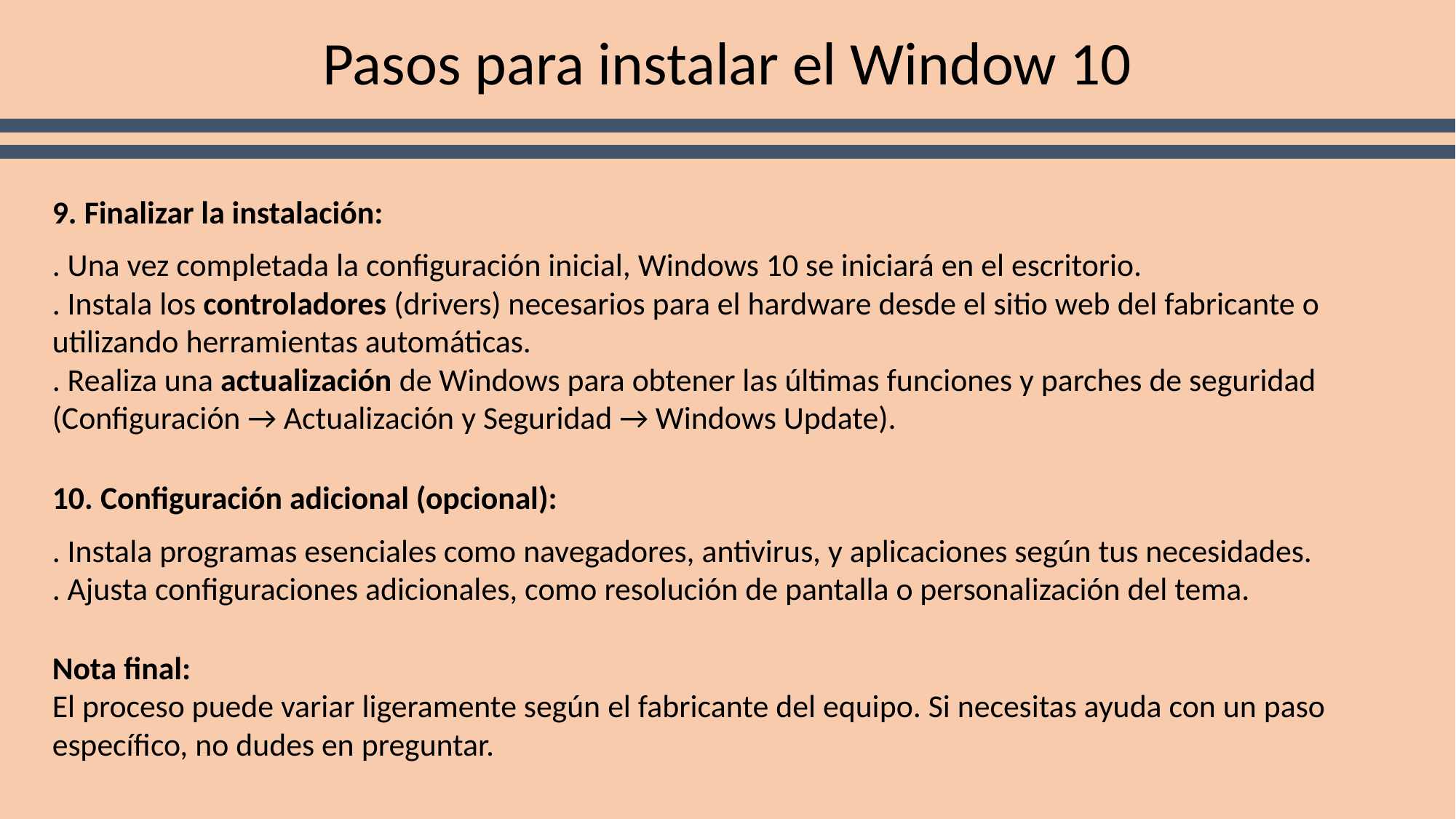

# Pasos para instalar el Window 10

9. Finalizar la instalación:

. Una vez completada la configuración inicial, Windows 10 se iniciará en el escritorio.
. Instala los controladores (drivers) necesarios para el hardware desde el sitio web del fabricante o utilizando herramientas automáticas.
. Realiza una actualización de Windows para obtener las últimas funciones y parches de seguridad (Configuración → Actualización y Seguridad → Windows Update).

10. Configuración adicional (opcional):

. Instala programas esenciales como navegadores, antivirus, y aplicaciones según tus necesidades.
. Ajusta configuraciones adicionales, como resolución de pantalla o personalización del tema.
Nota final:
El proceso puede variar ligeramente según el fabricante del equipo. Si necesitas ayuda con un paso específico, no dudes en preguntar.